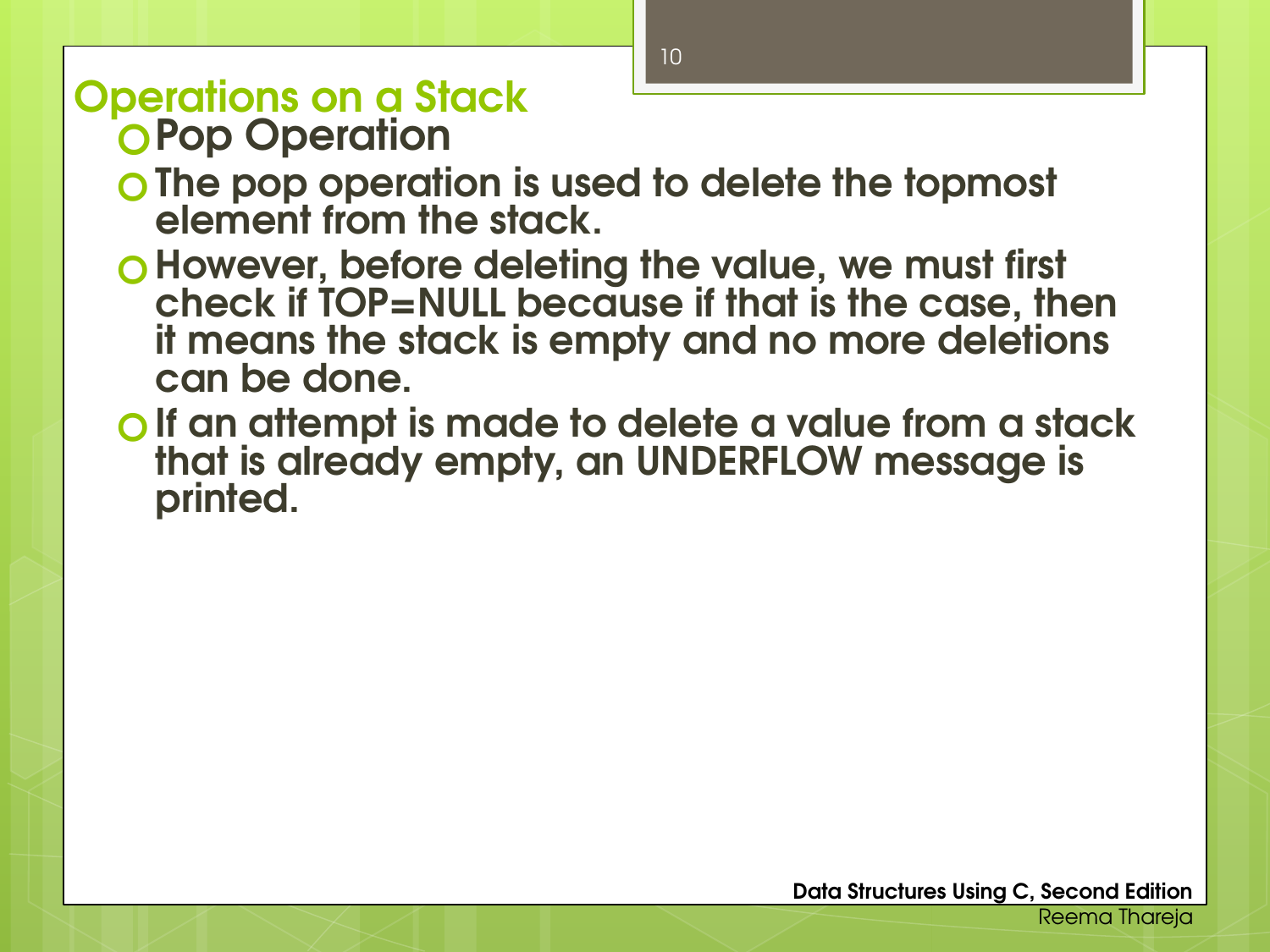

10
# Operations on a Stack
Pop Operation
The pop operation is used to delete the topmost element from the stack.
However, before deleting the value, we must first check if TOP=NULL because if that is the case, then it means the stack is empty and no more deletions can be done.
If an attempt is made to delete a value from a stack that is already empty, an UNDERFLOW message is printed.
Data Structures Using C, Second Edition
Reema Thareja